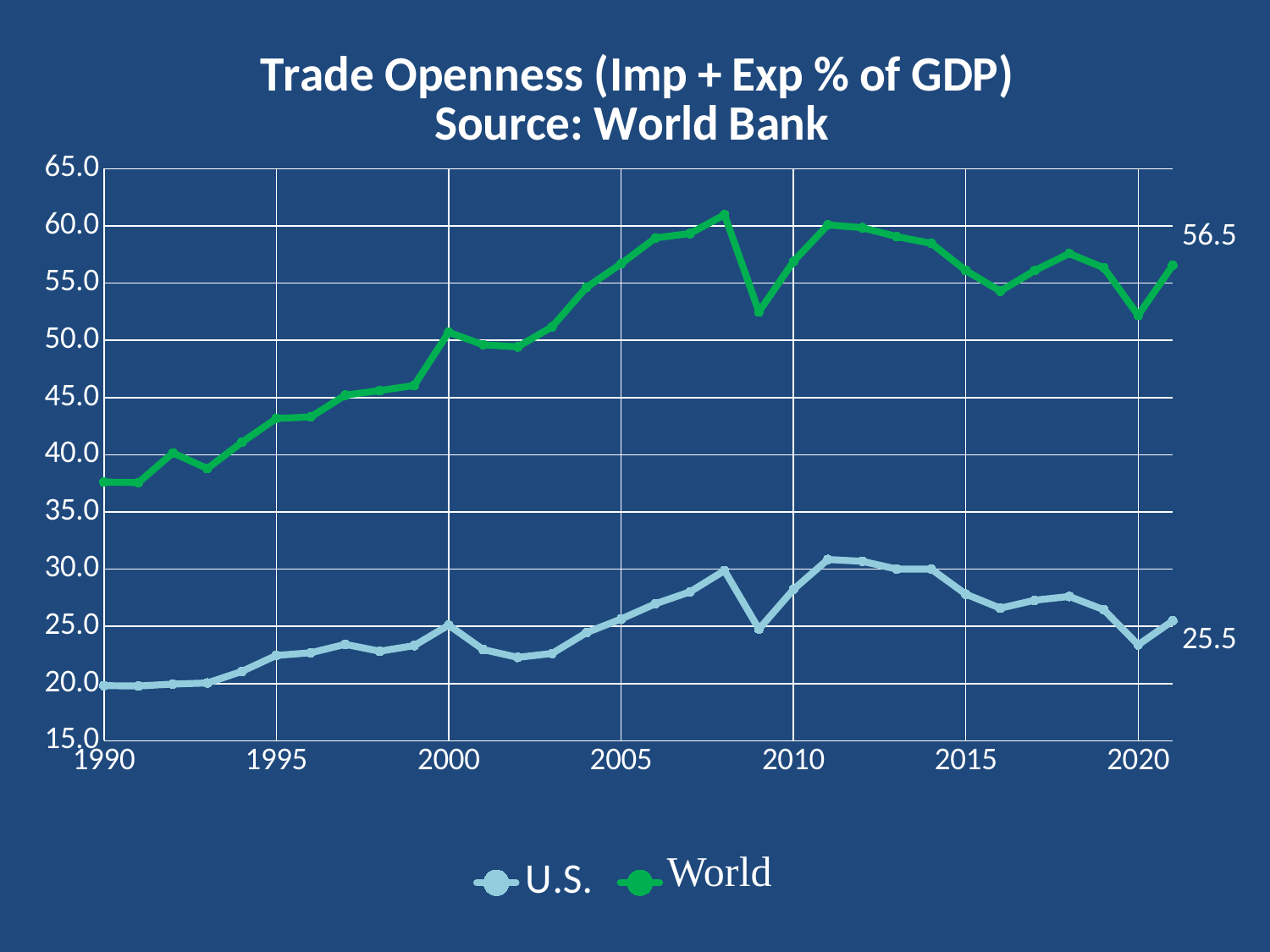

### Chart: Trade Openness (Imp + Exp % of GDP)
Source: World Bank

| Category | U.S. | World |
|---|---|---|
World